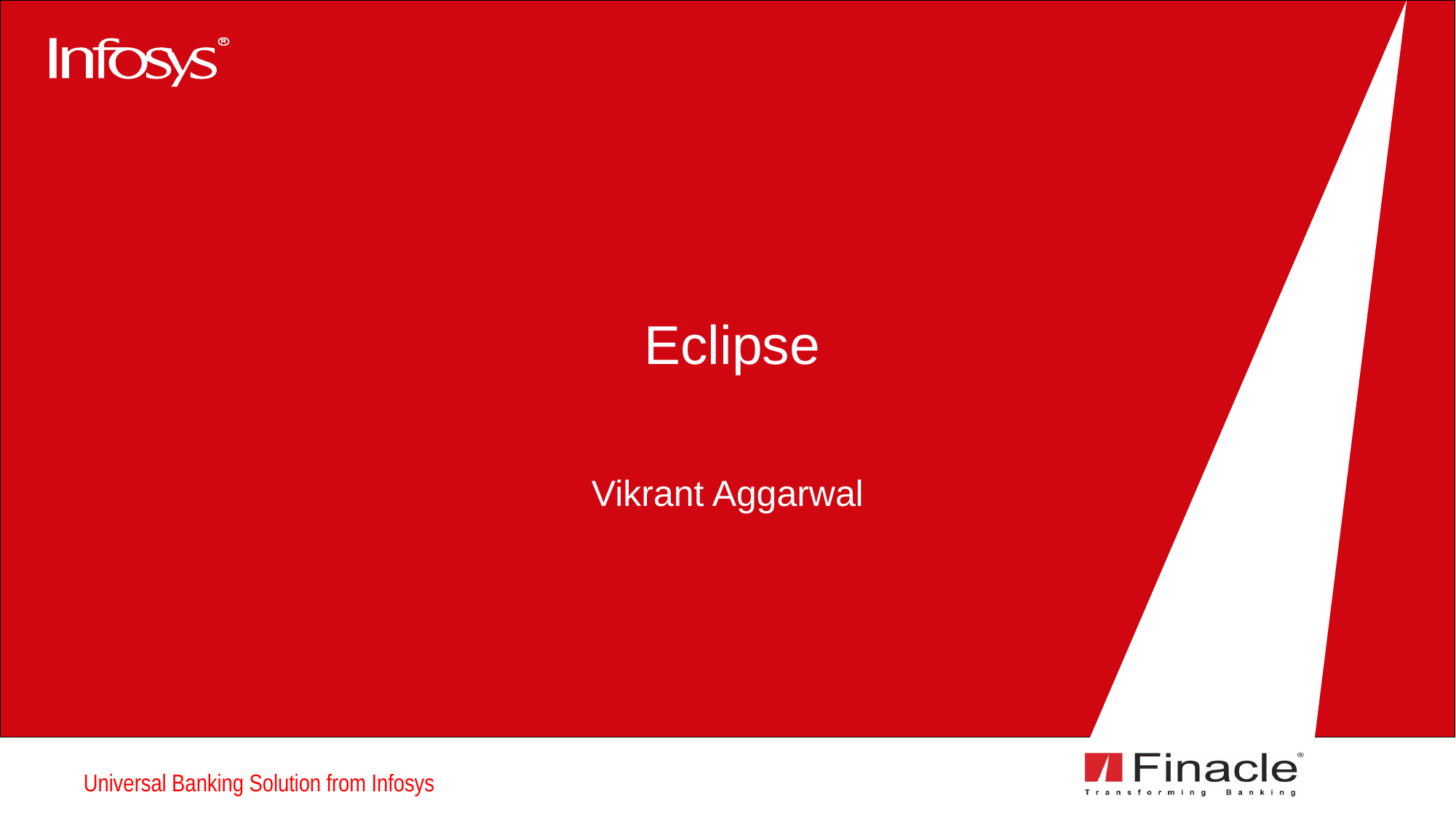

# Eclipse
Vikrant Aggarwal
Universal Banking Solution from Infosys